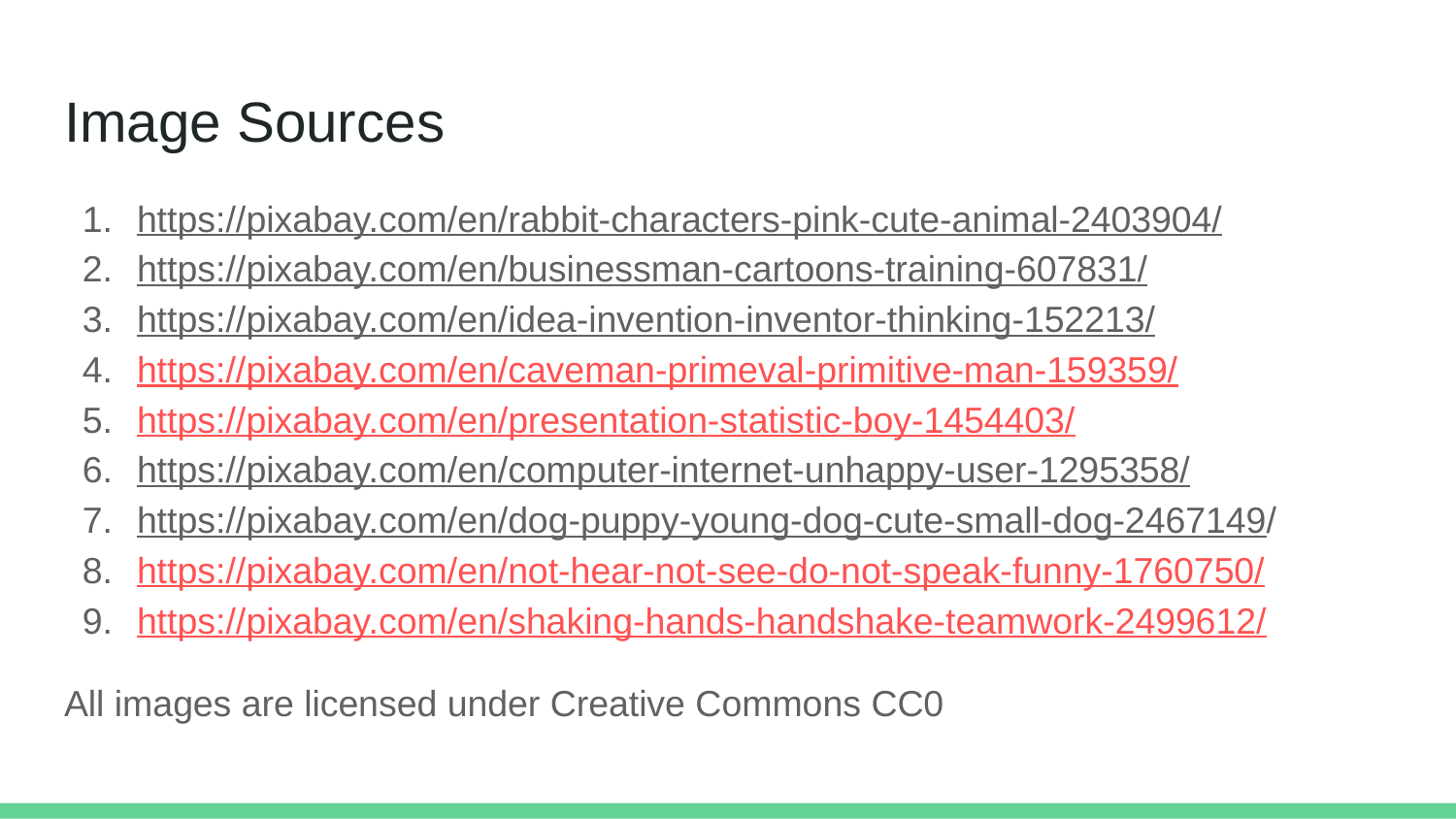

# Image Sources
https://pixabay.com/en/rabbit-characters-pink-cute-animal-2403904/
https://pixabay.com/en/businessman-cartoons-training-607831/
https://pixabay.com/en/idea-invention-inventor-thinking-152213/
https://pixabay.com/en/caveman-primeval-primitive-man-159359/
https://pixabay.com/en/presentation-statistic-boy-1454403/
https://pixabay.com/en/computer-internet-unhappy-user-1295358/
https://pixabay.com/en/dog-puppy-young-dog-cute-small-dog-2467149/
https://pixabay.com/en/not-hear-not-see-do-not-speak-funny-1760750/
https://pixabay.com/en/shaking-hands-handshake-teamwork-2499612/
All images are licensed under Creative Commons CC0